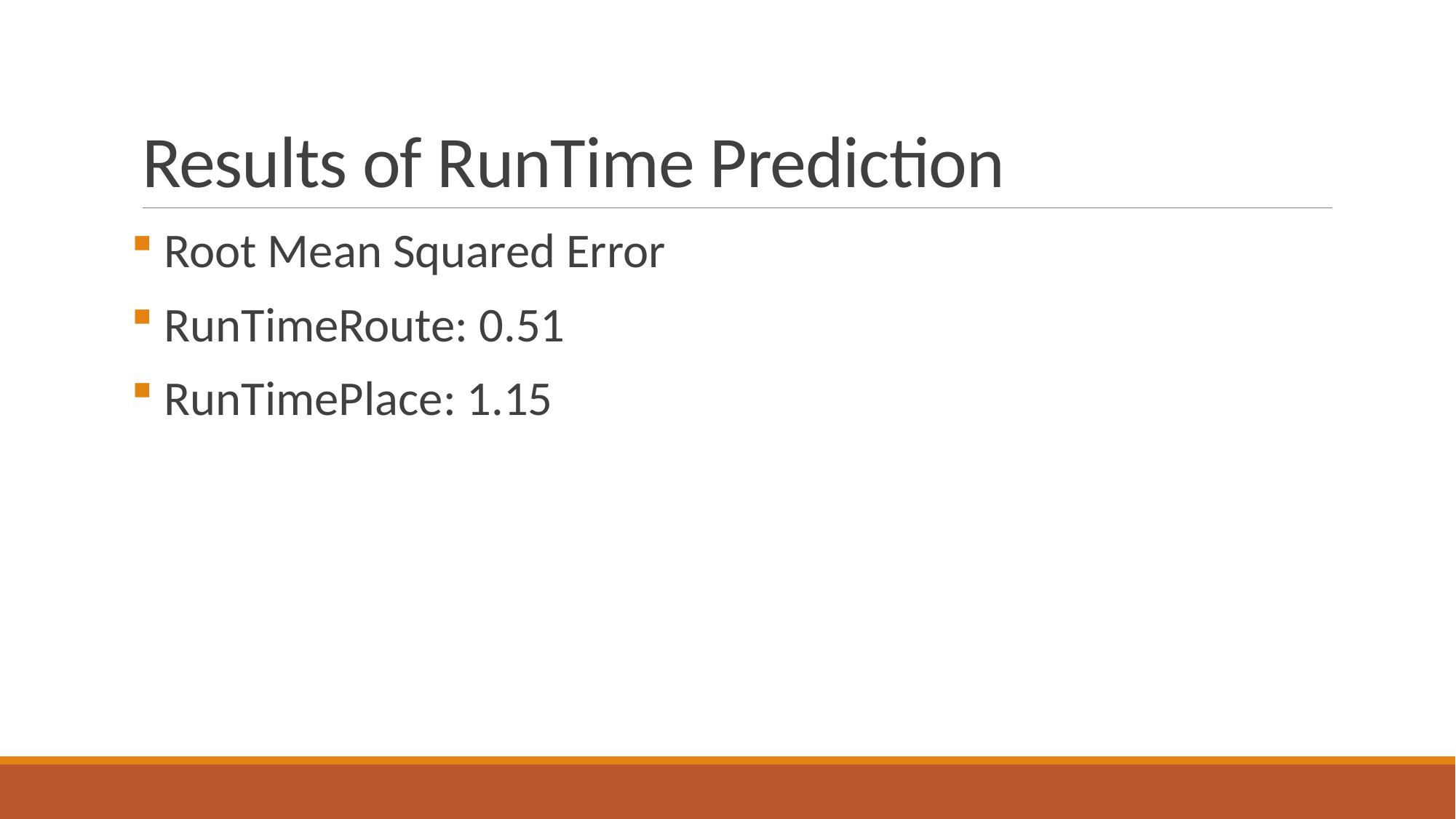

# Results of RunTime Prediction
 Root Mean Squared Error
 RunTimeRoute: 0.51
 RunTimePlace: 1.15